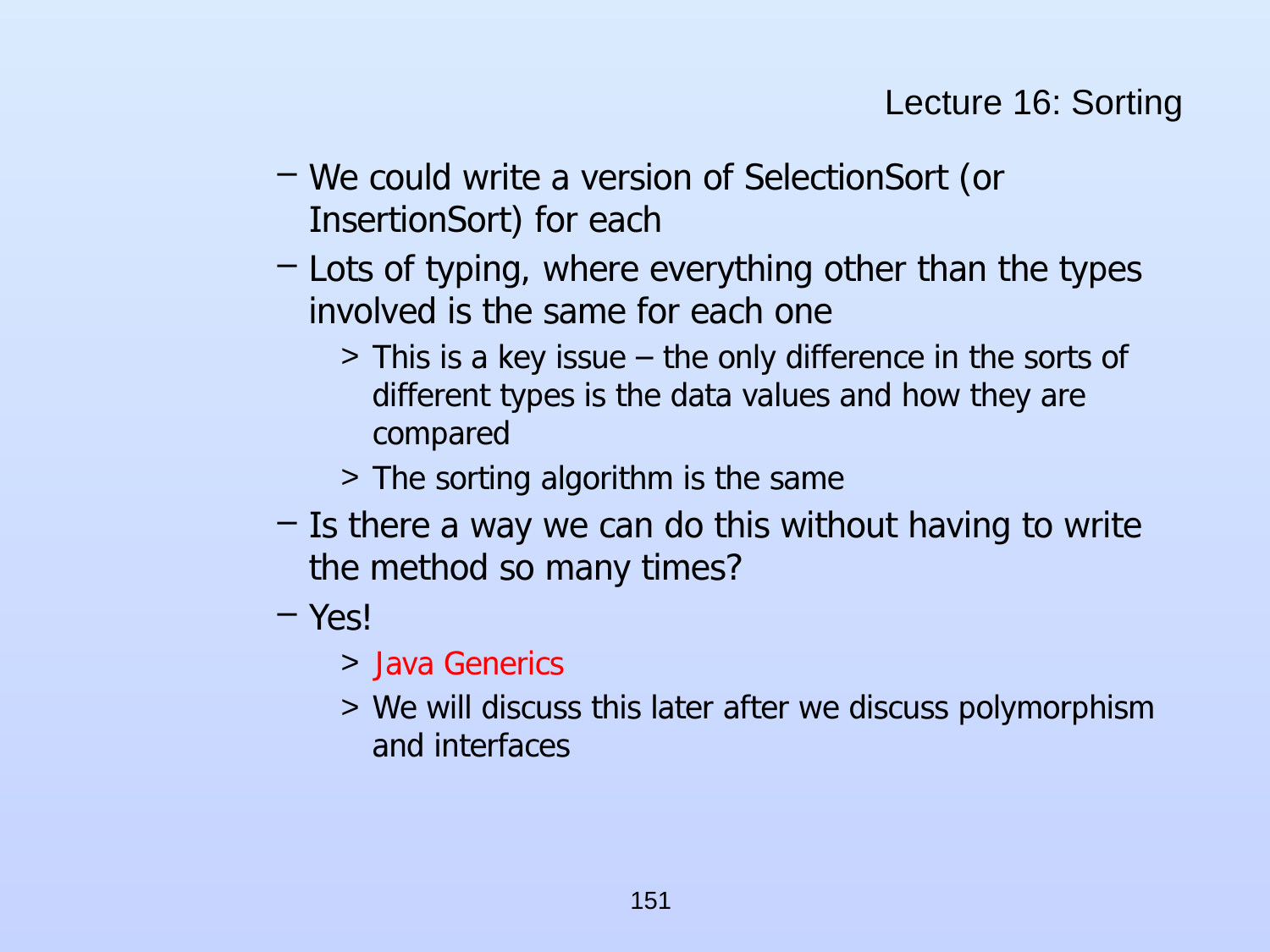

# Lecture 16: Sorting
We could write a version of SelectionSort (or InsertionSort) for each
Lots of typing, where everything other than the types involved is the same for each one
This is a key issue – the only difference in the sorts of different types is the data values and how they are compared
The sorting algorithm is the same
Is there a way we can do this without having to write the method so many times?
Yes!
Java Generics
We will discuss this later after we discuss polymorphism and interfaces
151